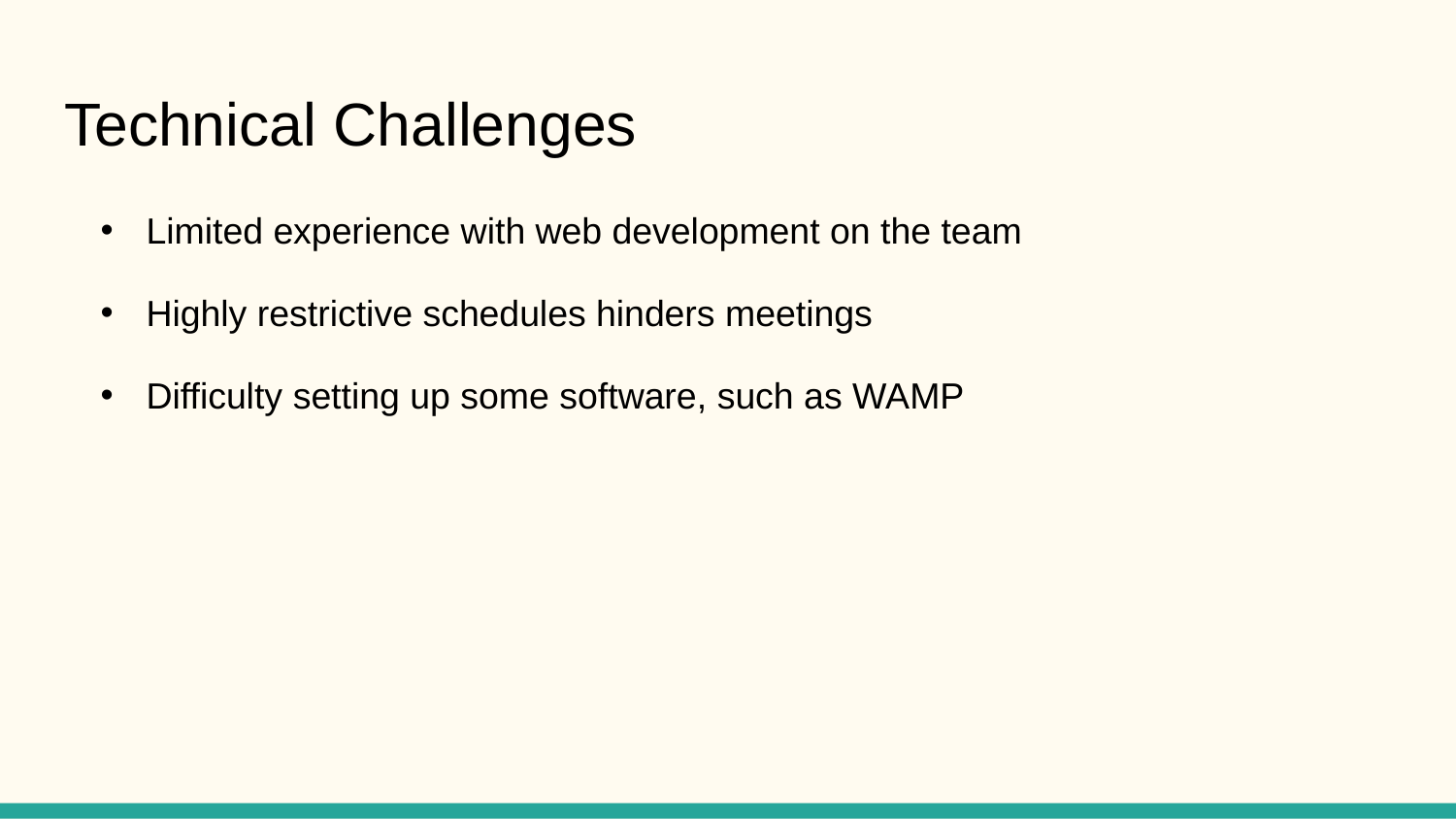

# Technical Challenges
Limited experience with web development on the team
Highly restrictive schedules hinders meetings
Difficulty setting up some software, such as WAMP